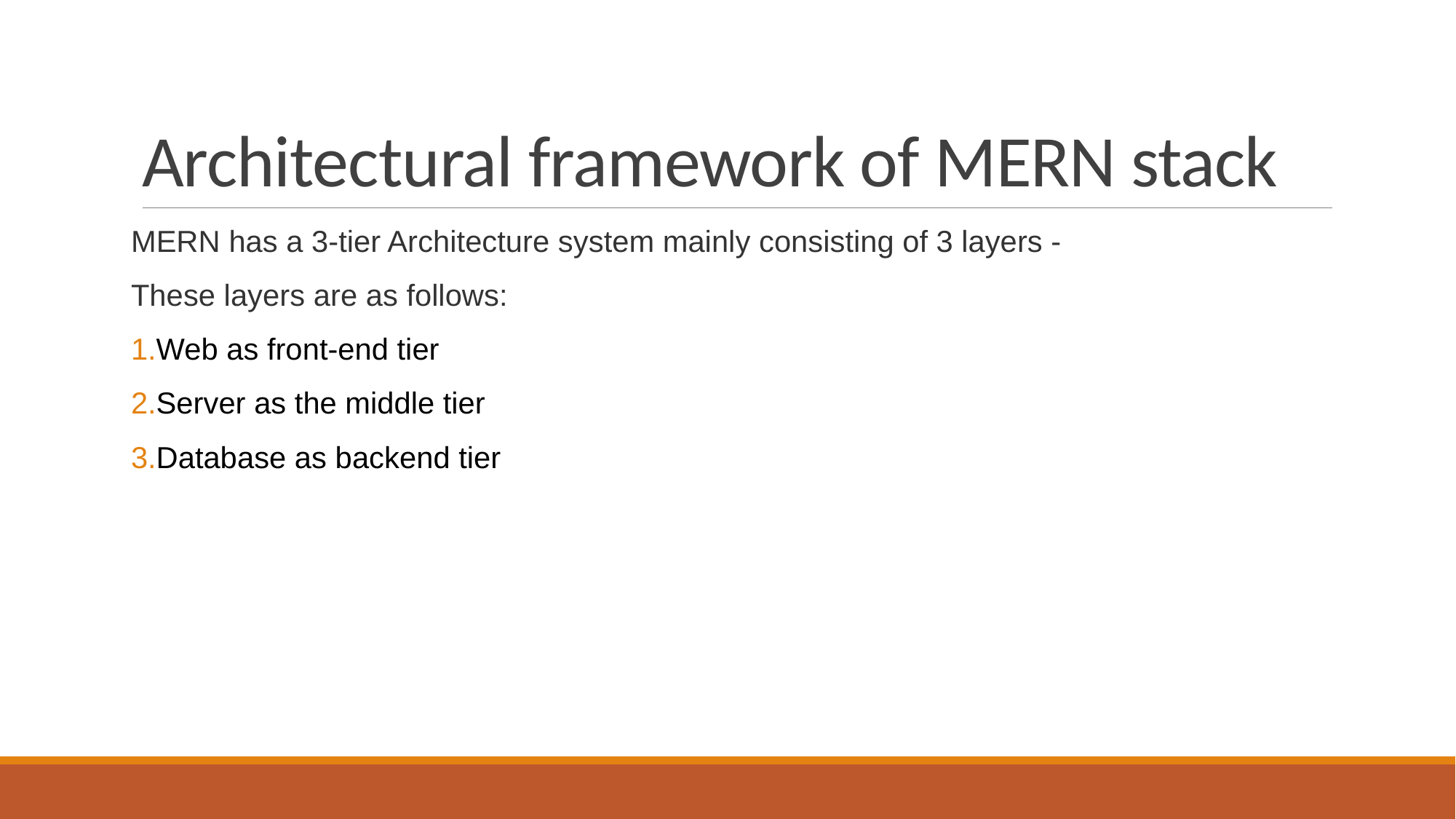

# Architectural framework of MERN stack
MERN has a 3-tier Architecture system mainly consisting of 3 layers -
These layers are as follows:
Web as front-end tier
Server as the middle tier
Database as backend tier